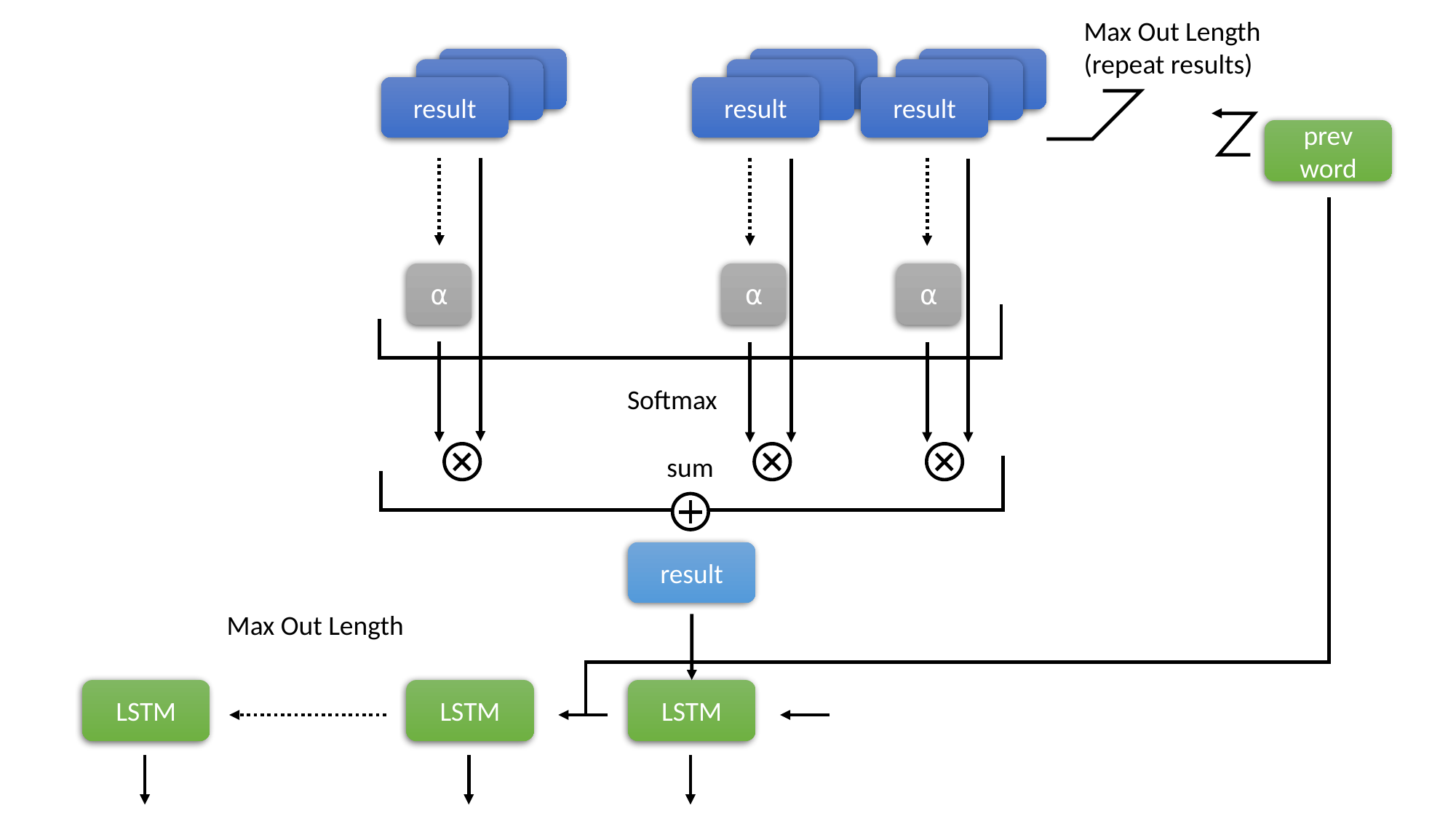

Max Out Length
(repeat results)
LSTM
LSTM
LSTM
LSTM
LSTM
LSTM
result
result
result

prev word

⍺
⍺
⍺

Softmax

sum

result
Max Out Length
LSTM
LSTM
LSTM